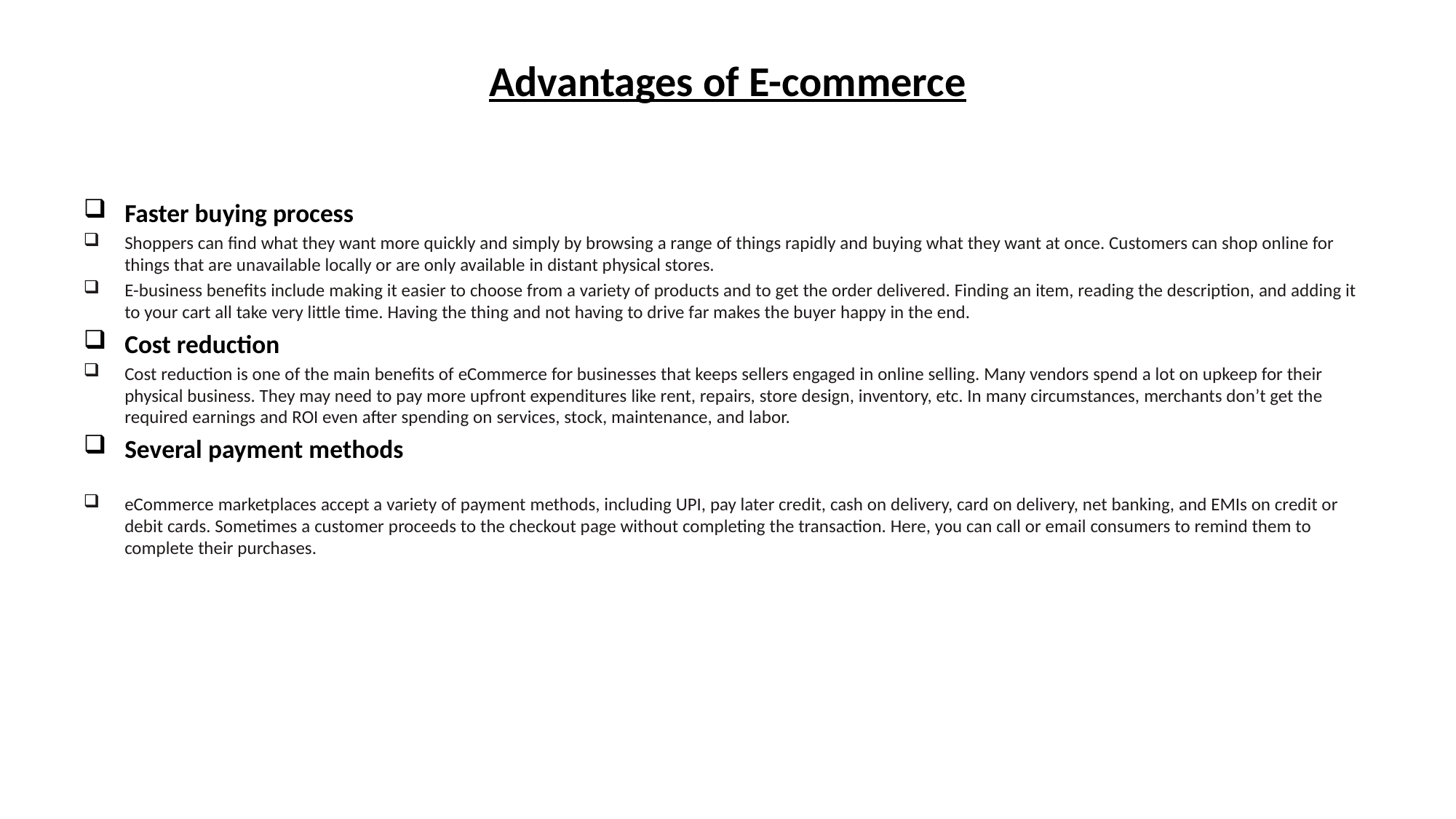

# Advantages of E-commerce

Faster buying process
Shoppers can find what they want more quickly and simply by browsing a range of things rapidly and buying what they want at once. Customers can shop online for things that are unavailable locally or are only available in distant physical stores.
E-business benefits include making it easier to choose from a variety of products and to get the order delivered. Finding an item, reading the description, and adding it to your cart all take very little time. Having the thing and not having to drive far makes the buyer happy in the end.
Cost reduction
Cost reduction is one of the main benefits of eCommerce for businesses that keeps sellers engaged in online selling. Many vendors spend a lot on upkeep for their physical business. They may need to pay more upfront expenditures like rent, repairs, store design, inventory, etc. In many circumstances, merchants don’t get the required earnings and ROI even after spending on services, stock, maintenance, and labor.
Several payment methods

eCommerce marketplaces accept a variety of payment methods, including UPI, pay later credit, cash on delivery, card on delivery, net banking, and EMIs on credit or debit cards. Sometimes a customer proceeds to the checkout page without completing the transaction. Here, you can call or email consumers to remind them to complete their purchases.